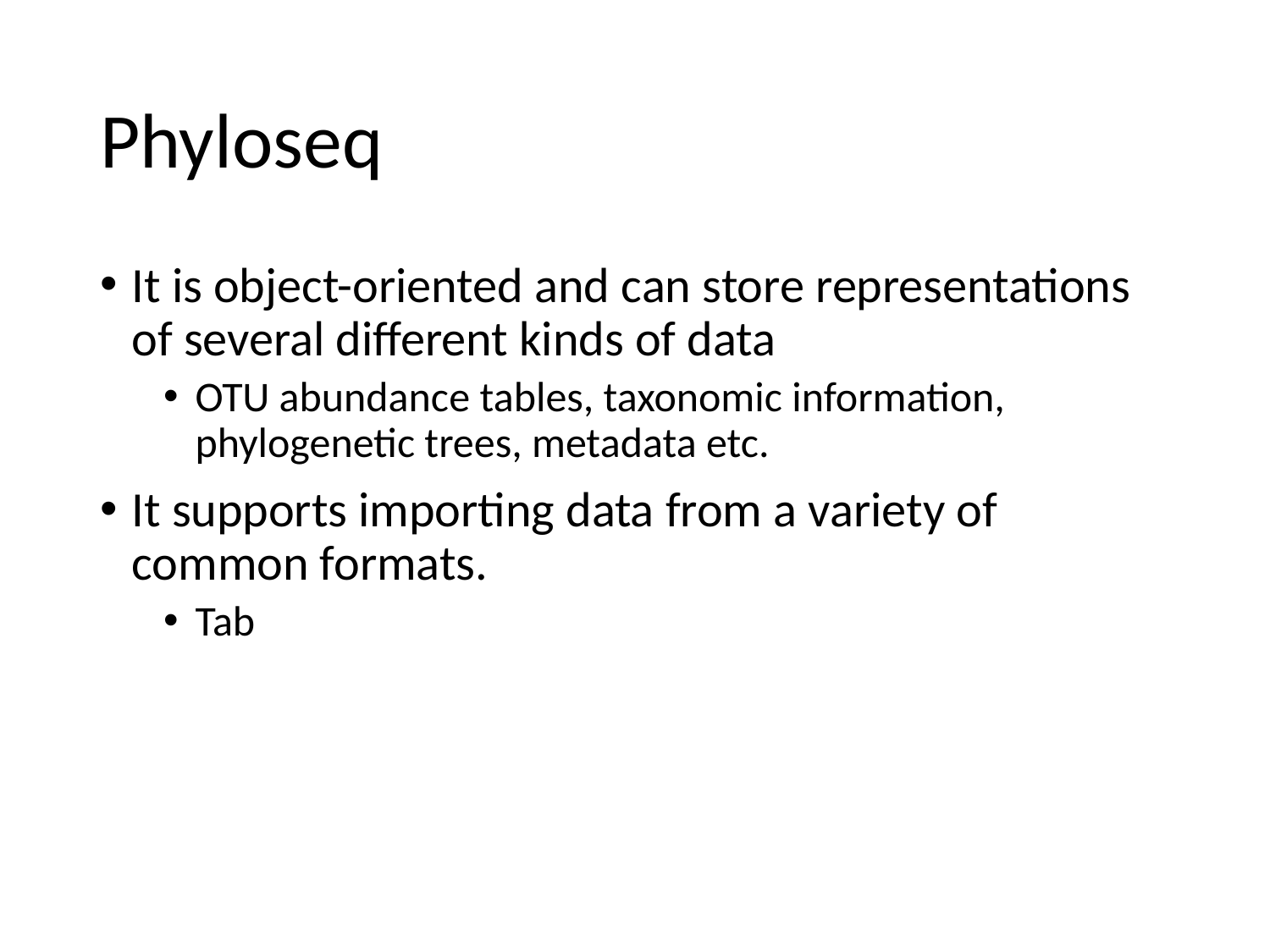

# Phyloseq
It is object-oriented and can store representations of several different kinds of data
OTU abundance tables, taxonomic information, phylogenetic trees, metadata etc.
It supports importing data from a variety of common formats.
Tab